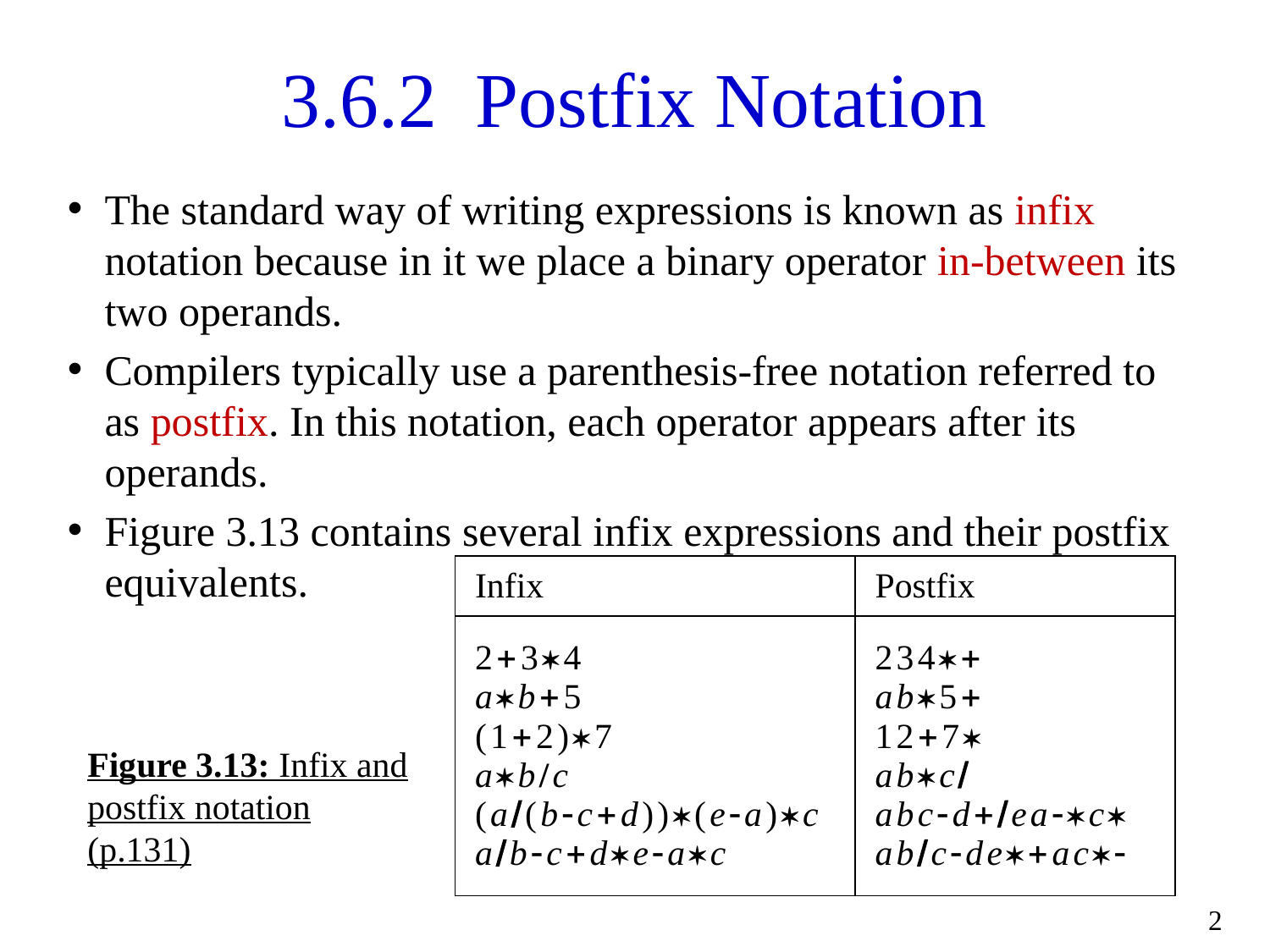

# 3.6.2  Postfix Notation
The standard way of writing expressions is known as infix notation because in it we place a binary operator in-between its two operands.
Compilers typically use a parenthesis-free notation referred to as postfix. In this notation, each operator appears after its operands.
Figure 3.13 contains several infix expressions and their postfix equivalents.
| Infix | Postfix |
| --- | --- |
| 2+3∗4 a∗b+5 (1+2)∗7 a∗b/c (a/(b−c+d))∗(e−a)∗c a/b−c+d∗e−a∗c | 234∗+ ab∗5+ 12+7∗ ab∗c/ abc−d+/ea−∗c∗ ab/c−de∗+ac∗− |
Figure 3.13: Infix and postfix notation (p.131)
2